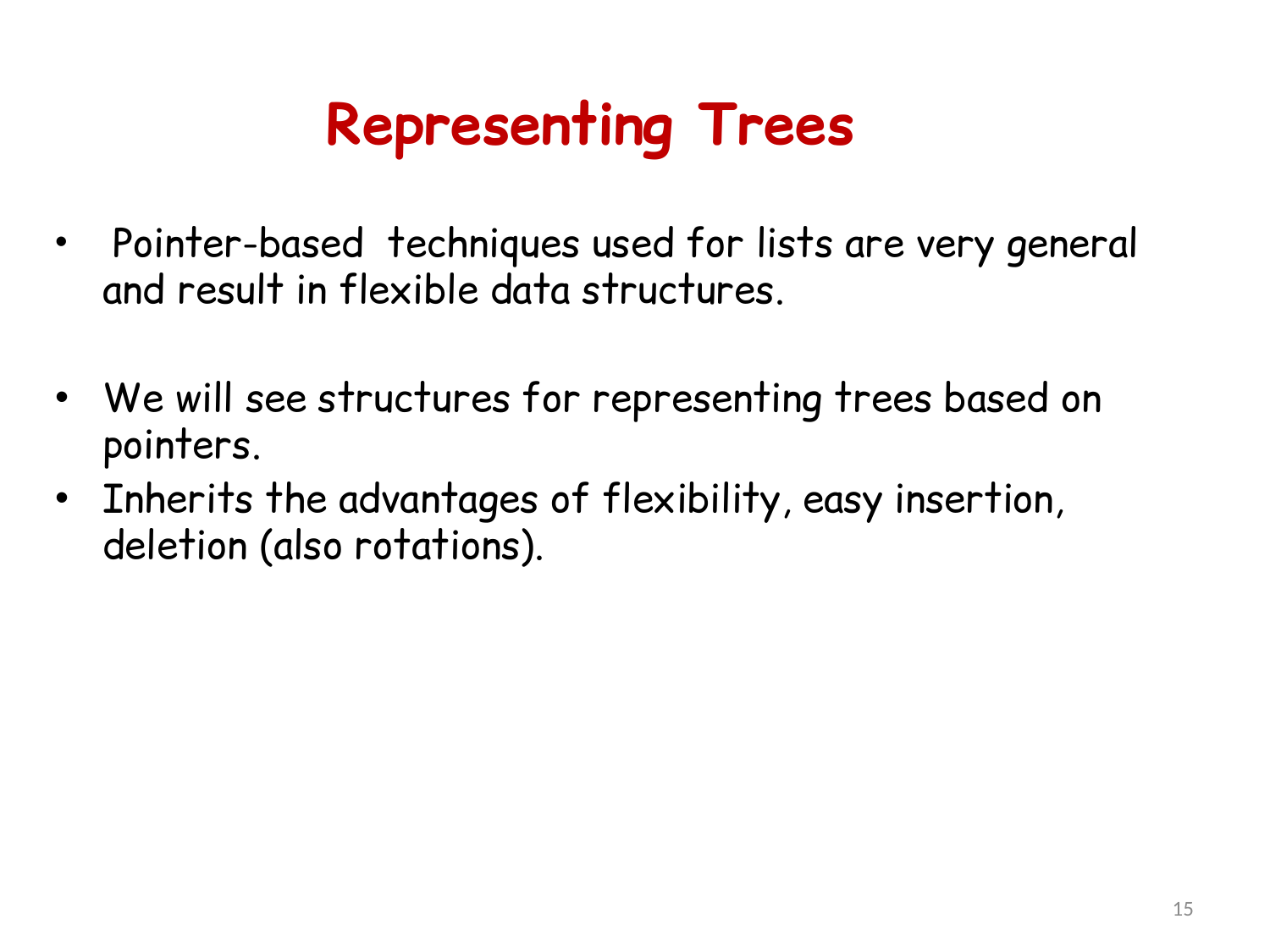

# Representing Trees
 Pointer-based  techniques used for lists are very general and result in flexible data structures.

We will see structures for representing trees based on pointers.
Inherits the advantages of flexibility, easy insertion, deletion (also rotations).

15